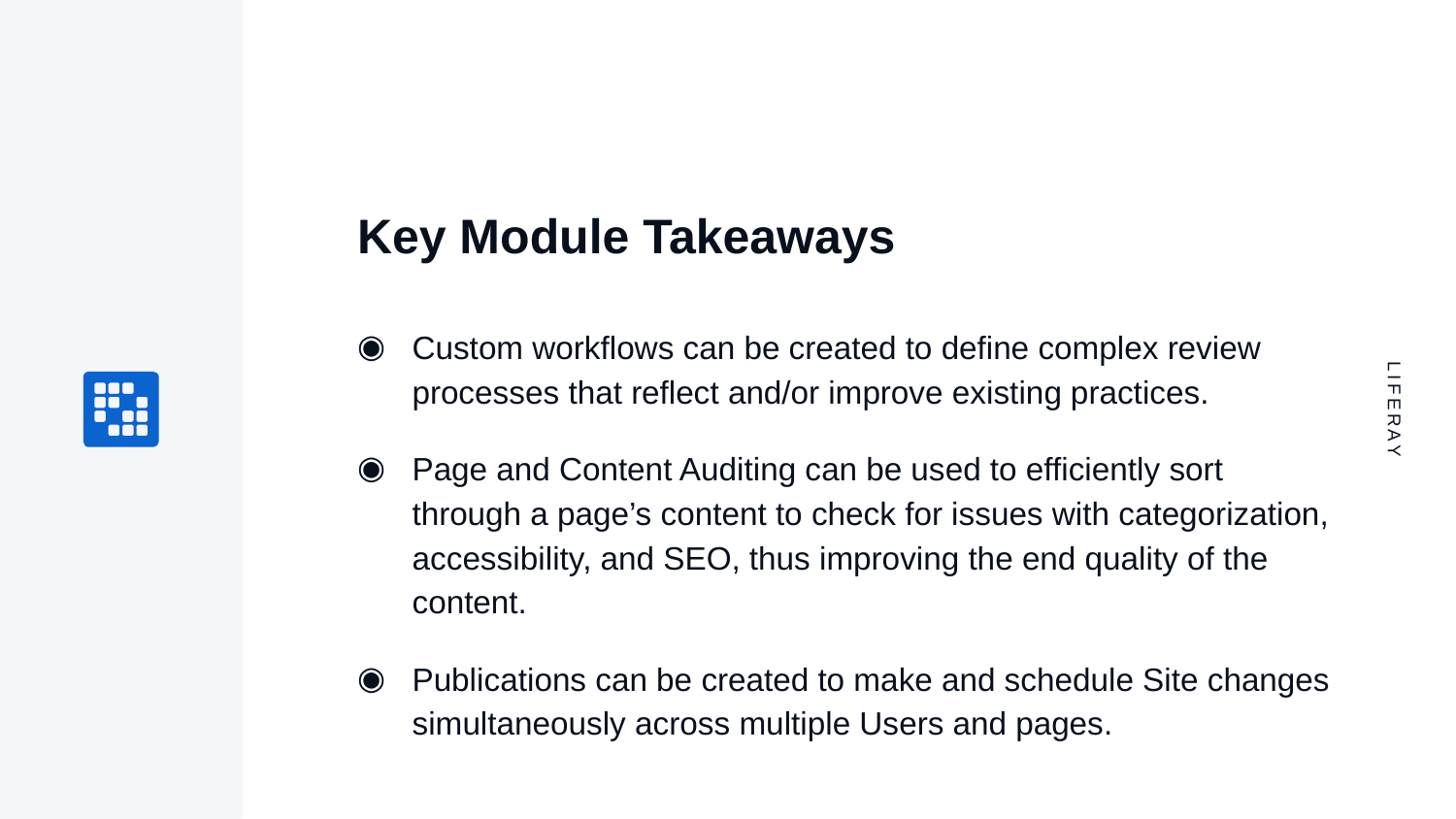

Key Module Takeaways
Custom workflows can be created to define complex review processes that reflect and/or improve existing practices.
Page and Content Auditing can be used to efficiently sort through a page’s content to check for issues with categorization, accessibility, and SEO, thus improving the end quality of the content.
Publications can be created to make and schedule Site changes simultaneously across multiple Users and pages.